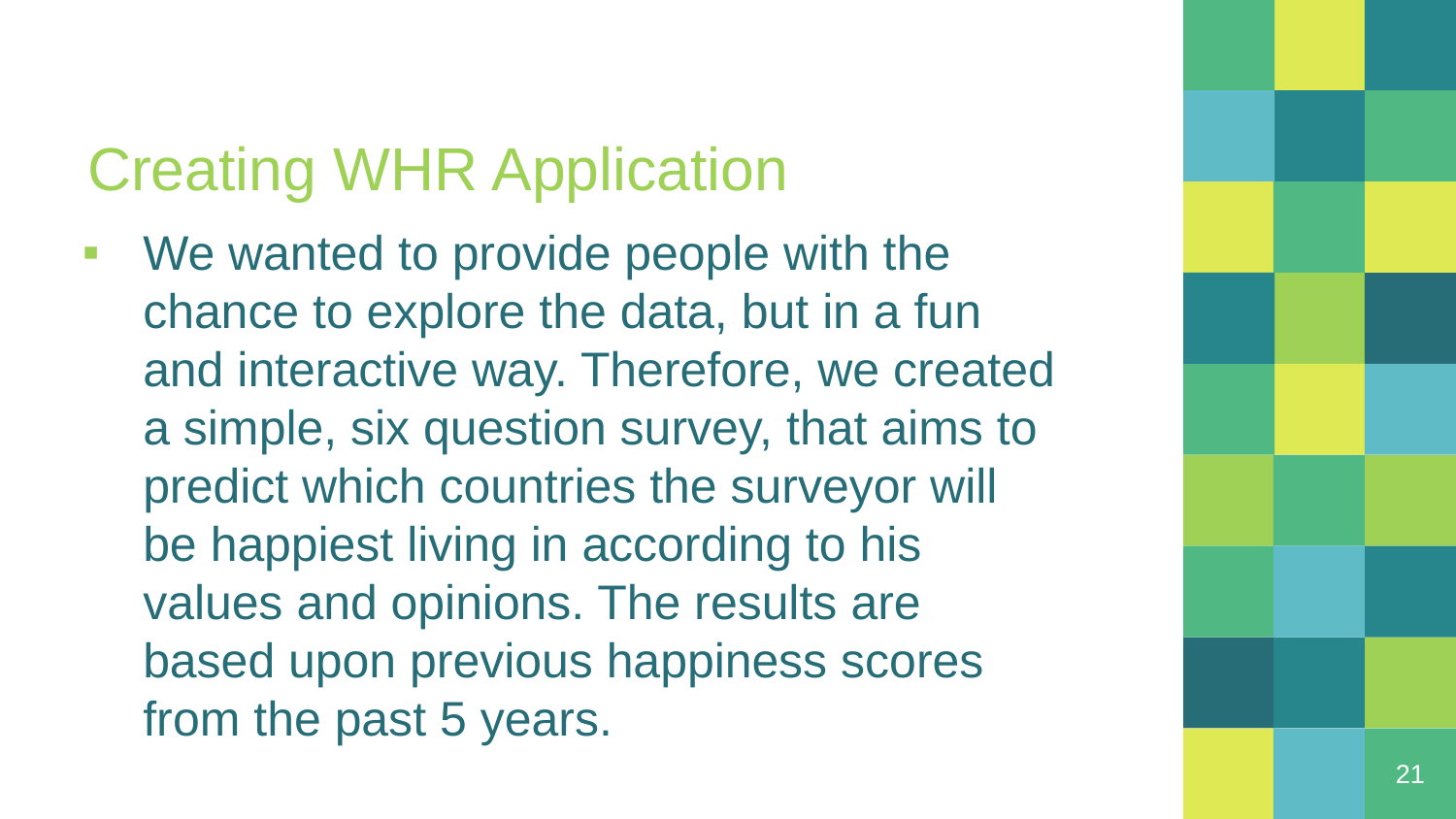

# Creating WHR Application
We wanted to provide people with the chance to explore the data, but in a fun and interactive way. Therefore, we created a simple, six question survey, that aims to predict which countries the surveyor will be happiest living in according to his values and opinions. The results are based upon previous happiness scores from the past 5 years.
21